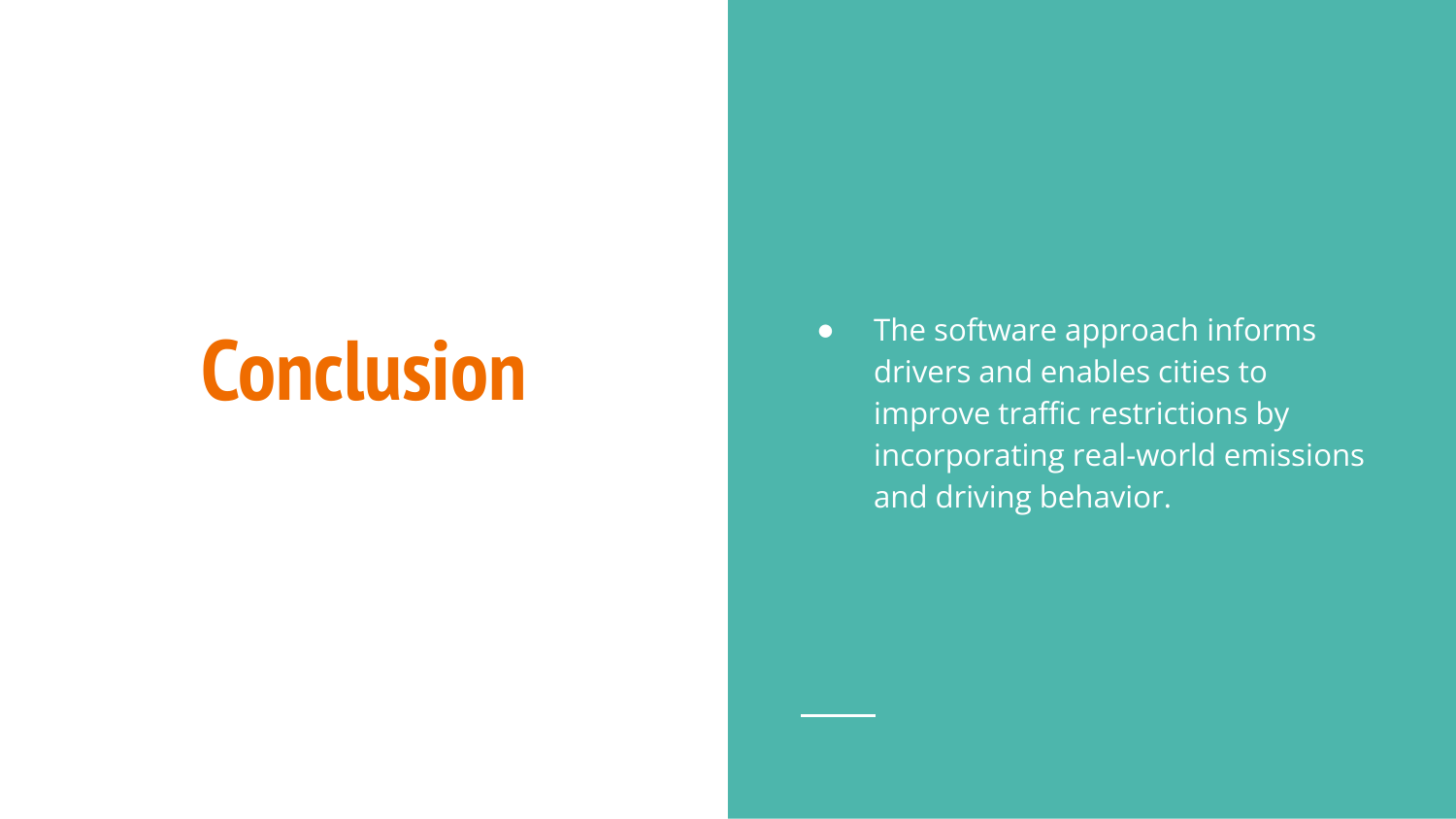

The software approach informs drivers and enables cities to improve traffic restrictions by incorporating real-world emissions and driving behavior.
# Conclusion